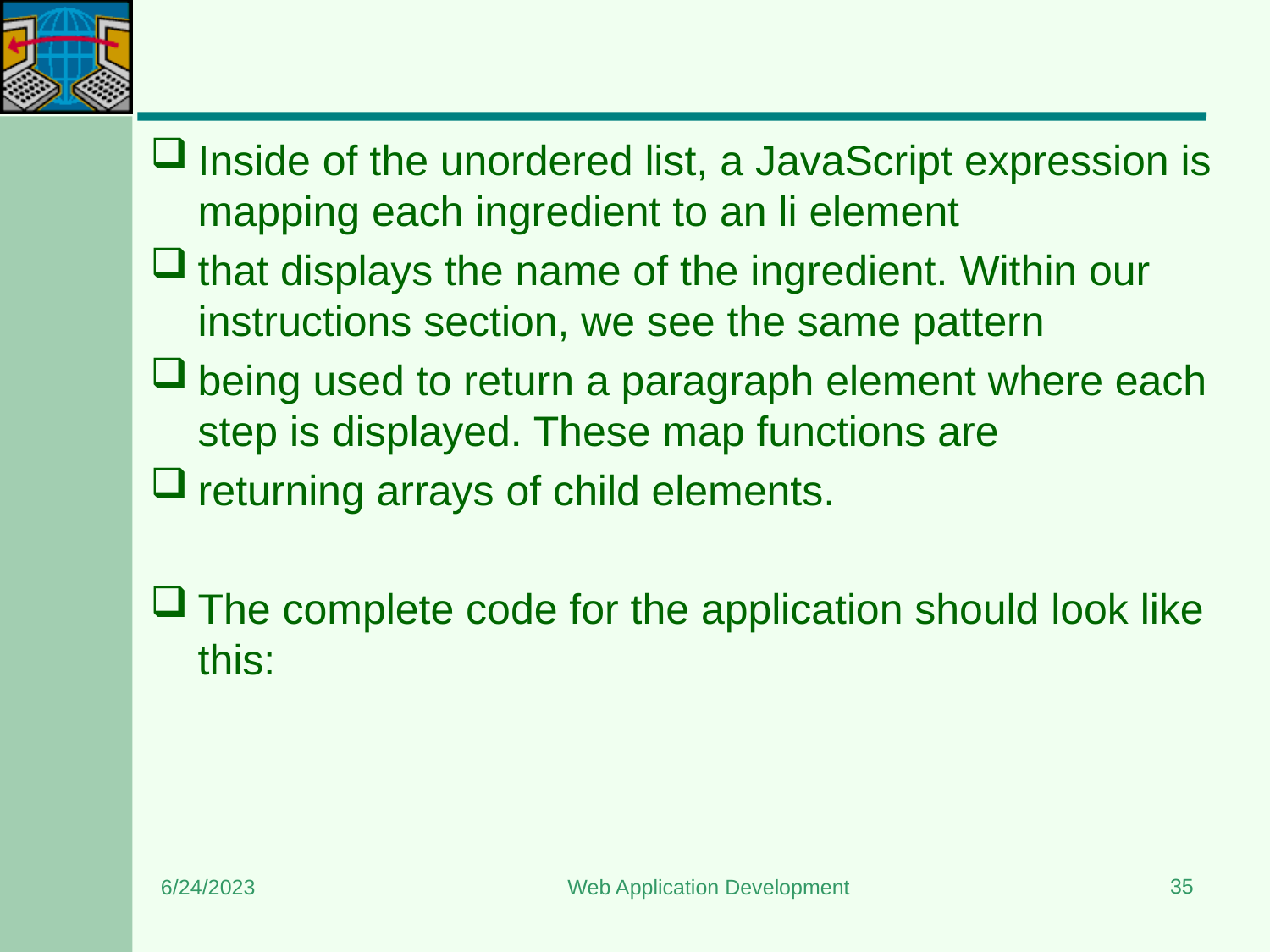

#
Inside of the unordered list, a JavaScript expression is mapping each ingredient to an li element
that displays the name of the ingredient. Within our instructions section, we see the same pattern
being used to return a paragraph element where each step is displayed. These map functions are
returning arrays of child elements.

The complete code for the application should look like this:
35
6/24/2023
Web Application Development